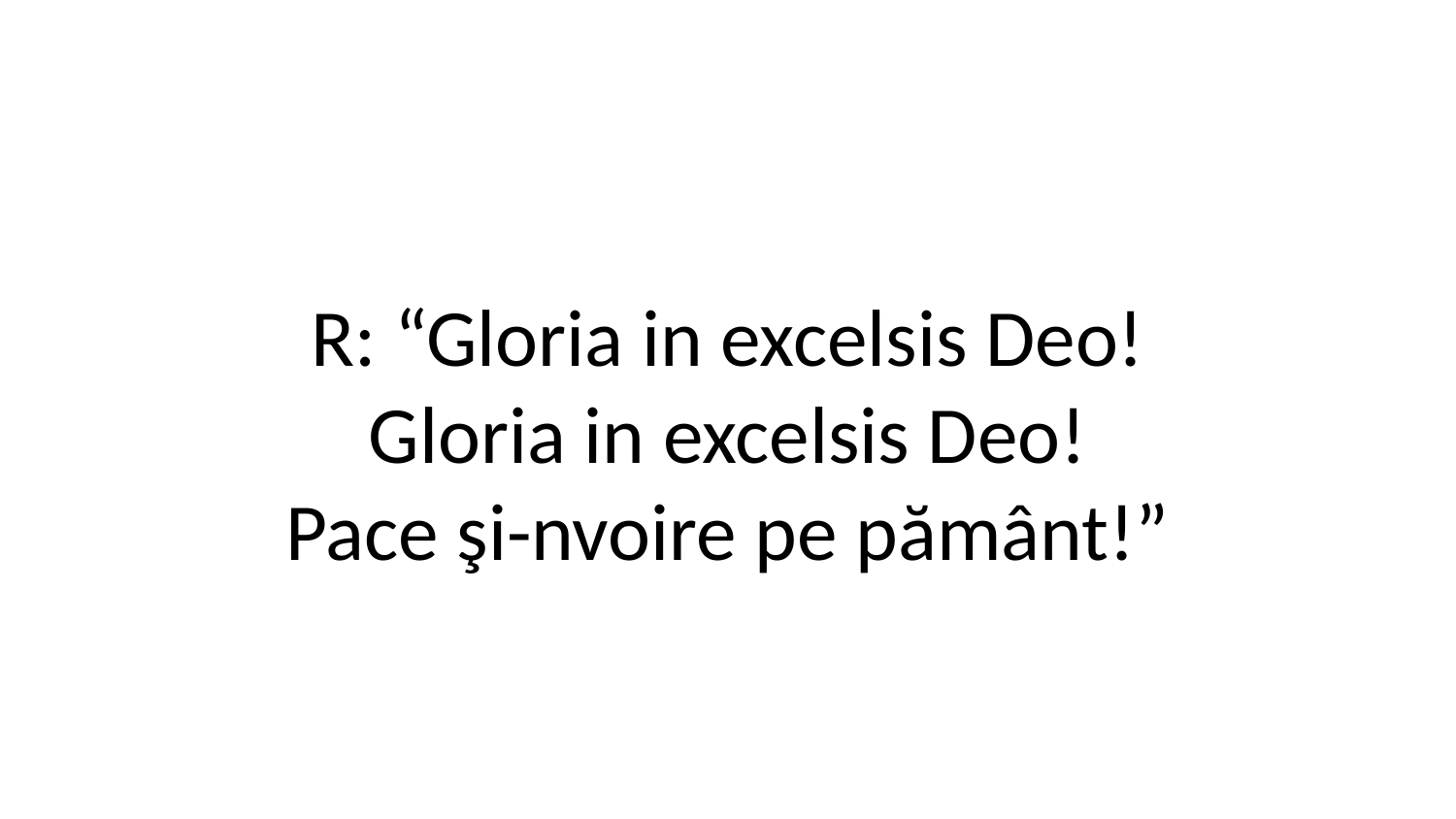

R: “Gloria in excelsis Deo!
Gloria in excelsis Deo!
Pace şi-nvoire pe pământ!”